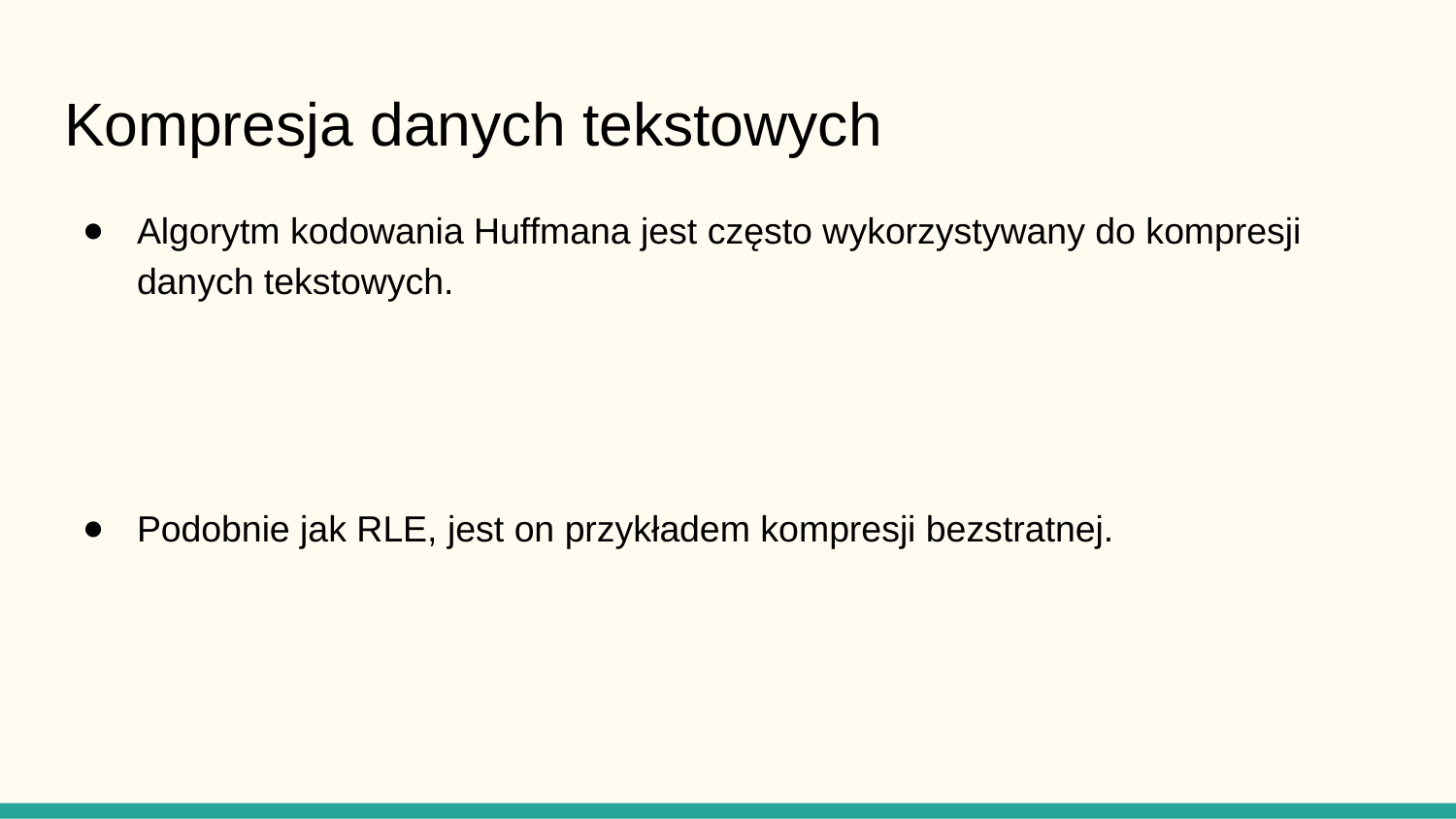

# Kompresja danych tekstowych
Algorytm kodowania Huffmana jest często wykorzystywany do kompresji danych tekstowych.

Podobnie jak RLE, jest on przykładem kompresji bezstratnej.